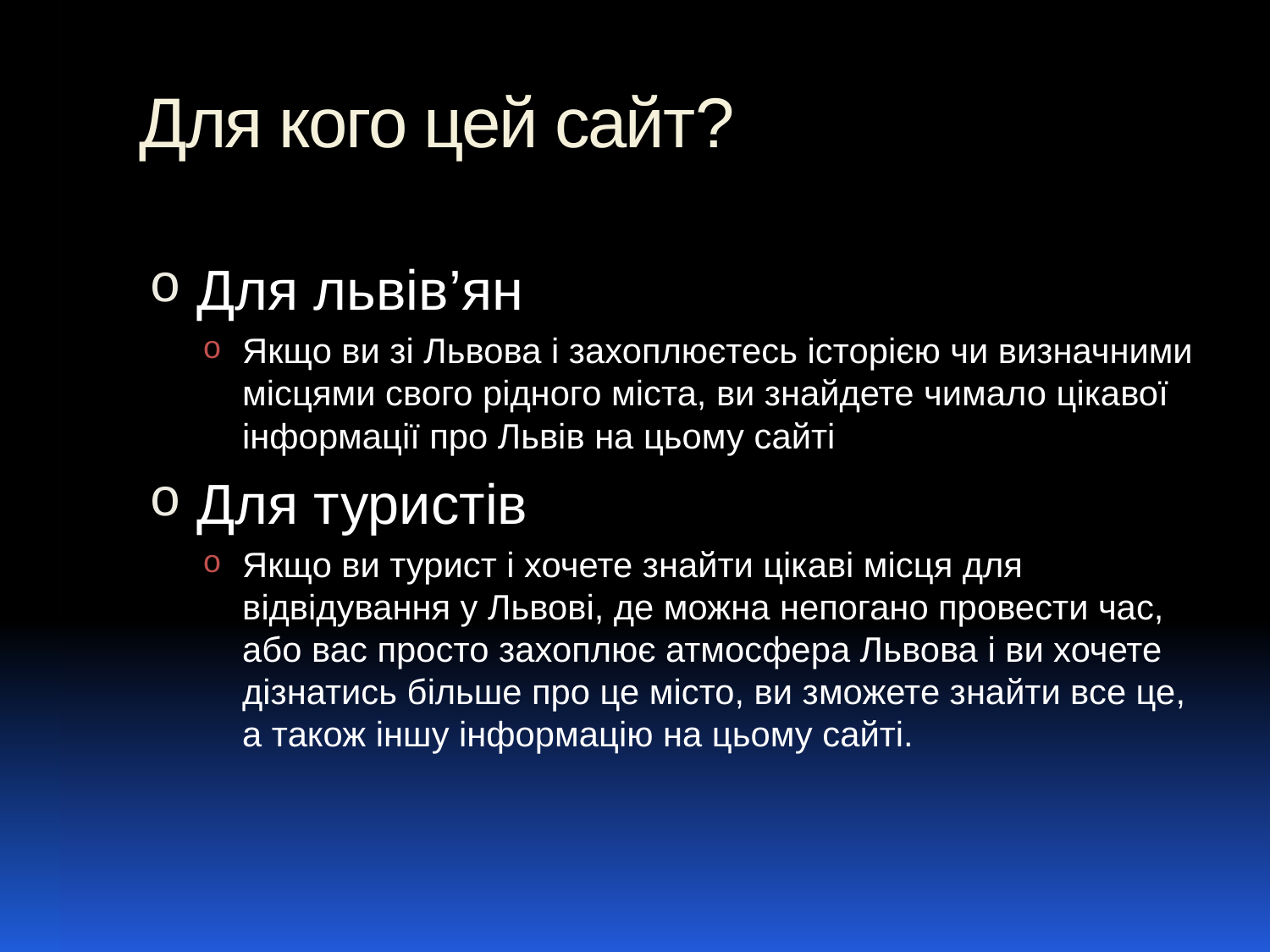

# Для кого цей сайт?
Для львів’ян
Якщо ви зі Львова і захоплюєтесь історією чи визначними місцями свого рідного міста, ви знайдете чимало цікавої інформації про Львів на цьому сайті
Для туристів
Якщо ви турист і хочете знайти цікаві місця для відвідування у Львові, де можна непогано провести час, або вас просто захоплює атмосфера Львова і ви хочете дізнатись більше про це місто, ви зможете знайти все це, а також іншу інформацію на цьому сайті.